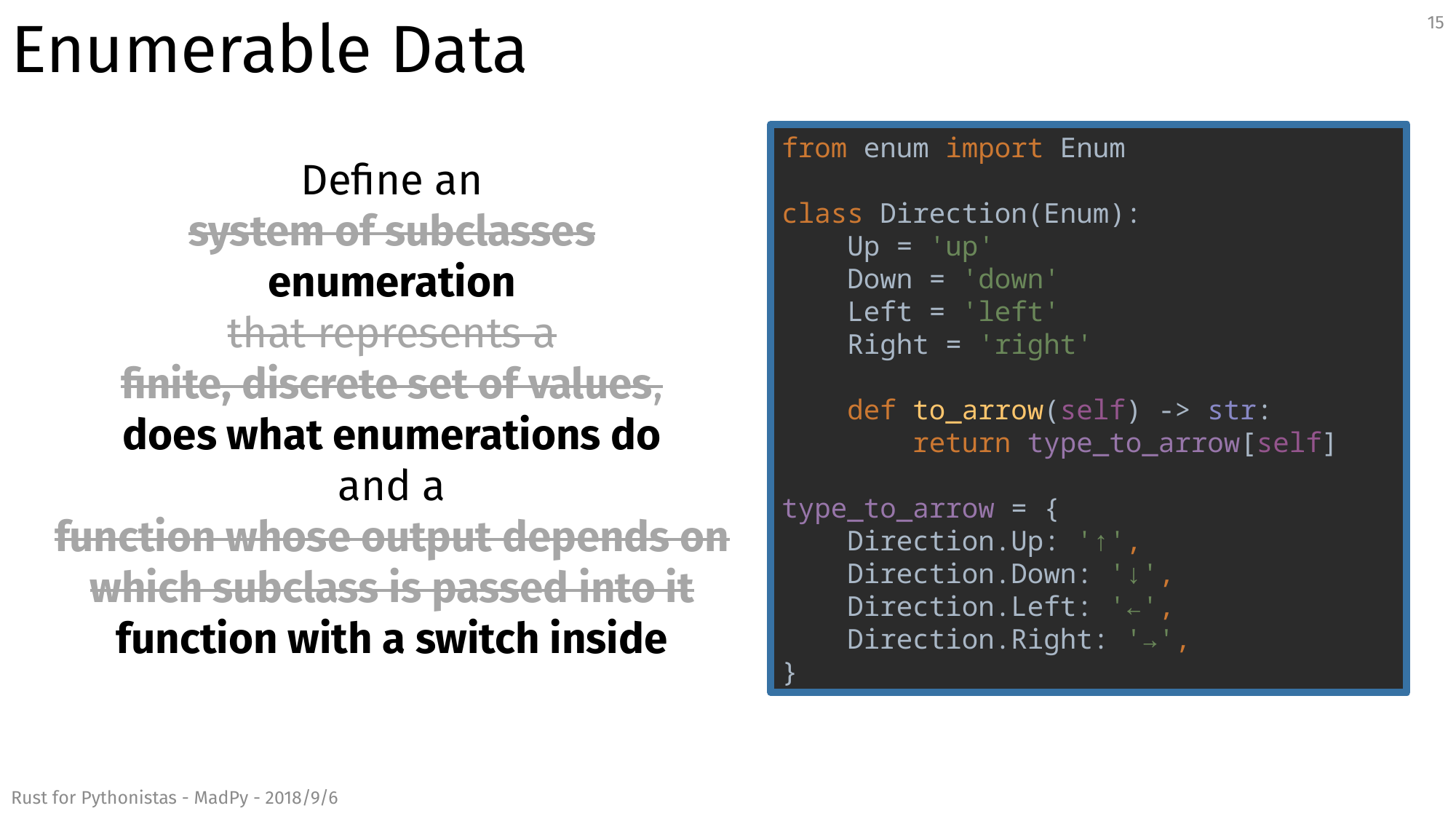

# Enumerable Data
15
from enum import Enum
class Direction(Enum):
    Up = 'up'
    Down = 'down'
    Left = 'left'
    Right = 'right'
    def to_arrow(self) -> str:
        return type_to_arrow[self]
type_to_arrow = {
    Direction.Up: '↑',
    Direction.Down: '↓',
    Direction.Left: '←',
    Direction.Right: '→',
}
Define an
system of subclasses
enumeration
that represents a
finite, discrete set of values,
does what enumerations do
 and a
function whose output depends on which subclass is passed into it
function with a switch inside
Rust for Pythonistas - MadPy - 2018/9/6